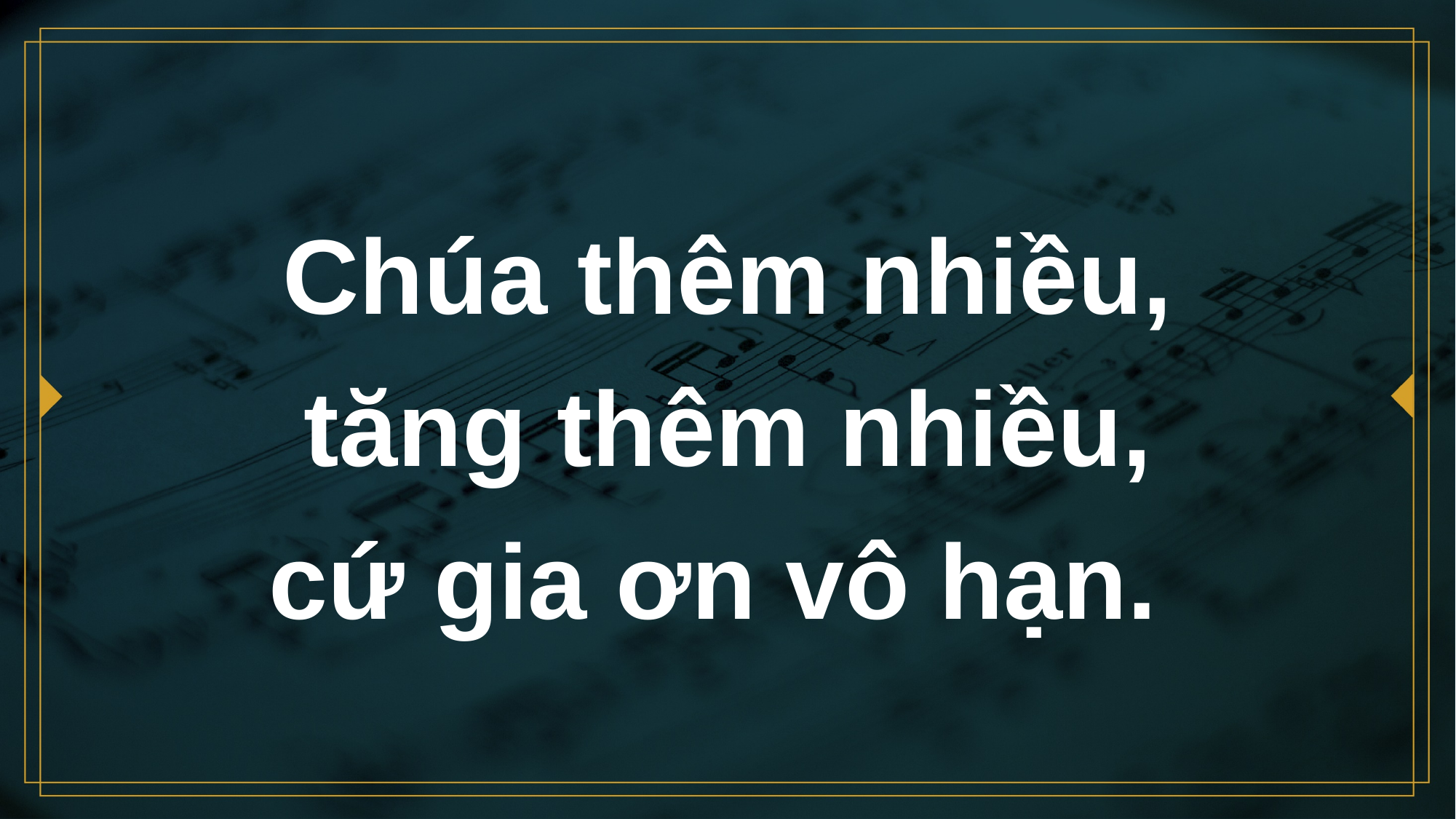

# Chúa thêm nhiều, tăng thêm nhiều, cứ gia ơn vô hạn.